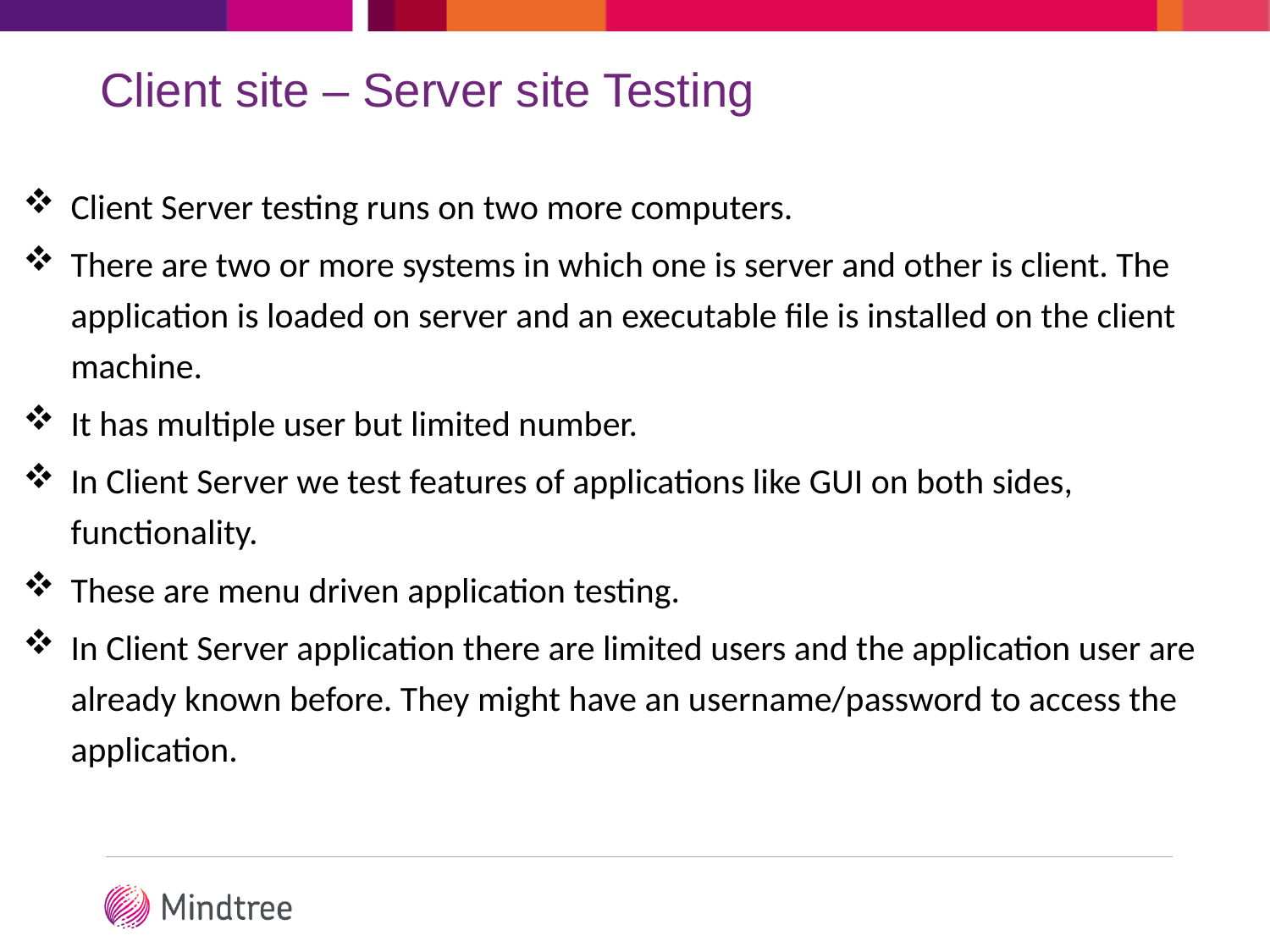

Client site – Server site Testing
Client Server testing runs on two more computers.
There are two or more systems in which one is server and other is client. The application is loaded on server and an executable file is installed on the client machine.
It has multiple user but limited number.
In Client Server we test features of applications like GUI on both sides, functionality.
These are menu driven application testing.
In Client Server application there are limited users and the application user are already known before. They might have an username/password to access the application.